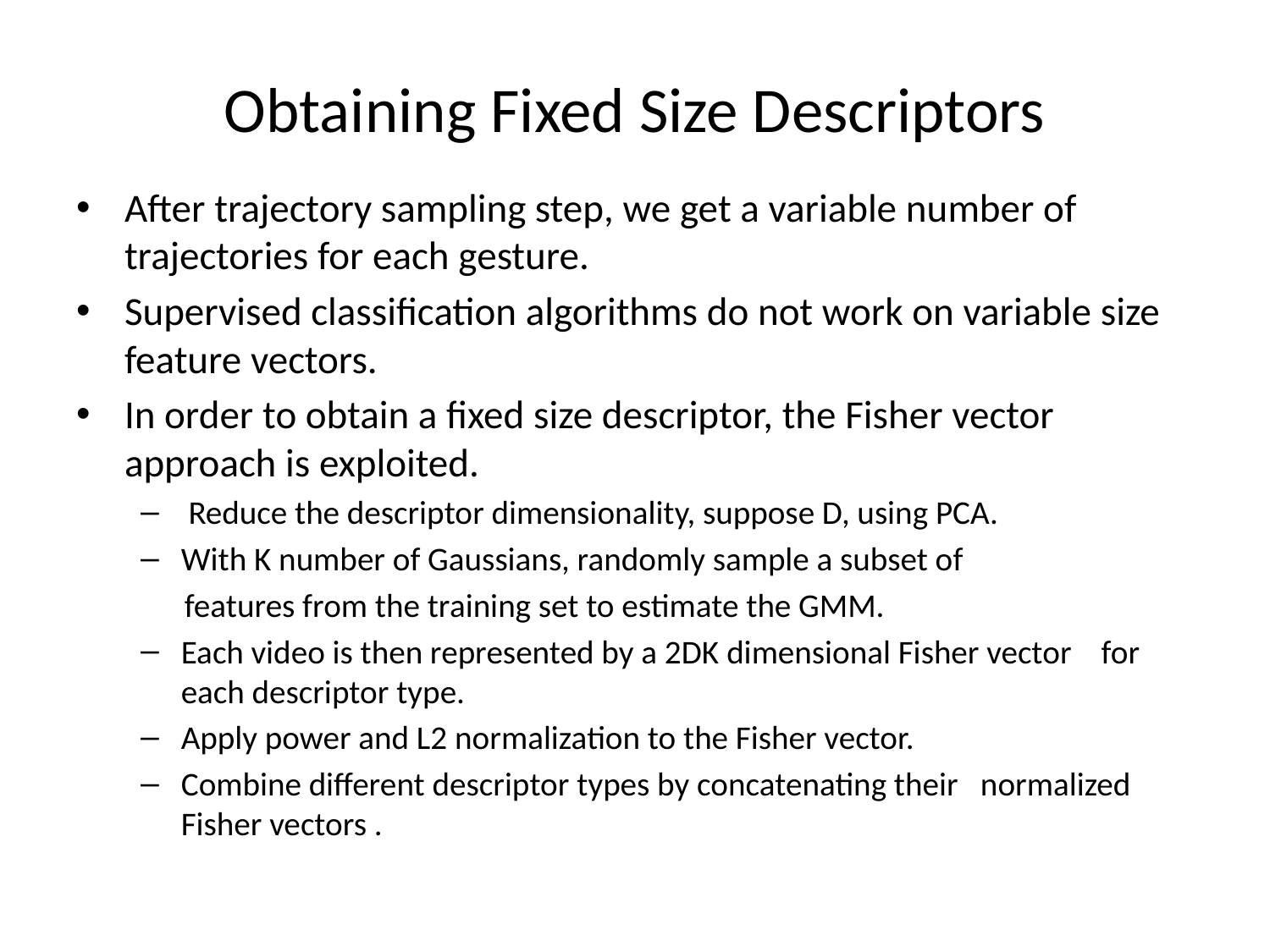

# Obtaining Fixed Size Descriptors
After trajectory sampling step, we get a variable number of trajectories for each gesture.
Supervised classification algorithms do not work on variable size feature vectors.
In order to obtain a fixed size descriptor, the Fisher vector approach is exploited.
 Reduce the descriptor dimensionality, suppose D, using PCA.
With K number of Gaussians, randomly sample a subset of
       features from the training set to estimate the GMM.
Each video is then represented by a 2DK dimensional Fisher vector    for each descriptor type.
Apply power and L2 normalization to the Fisher vector.
Combine different descriptor types by concatenating their   normalized Fisher vectors .